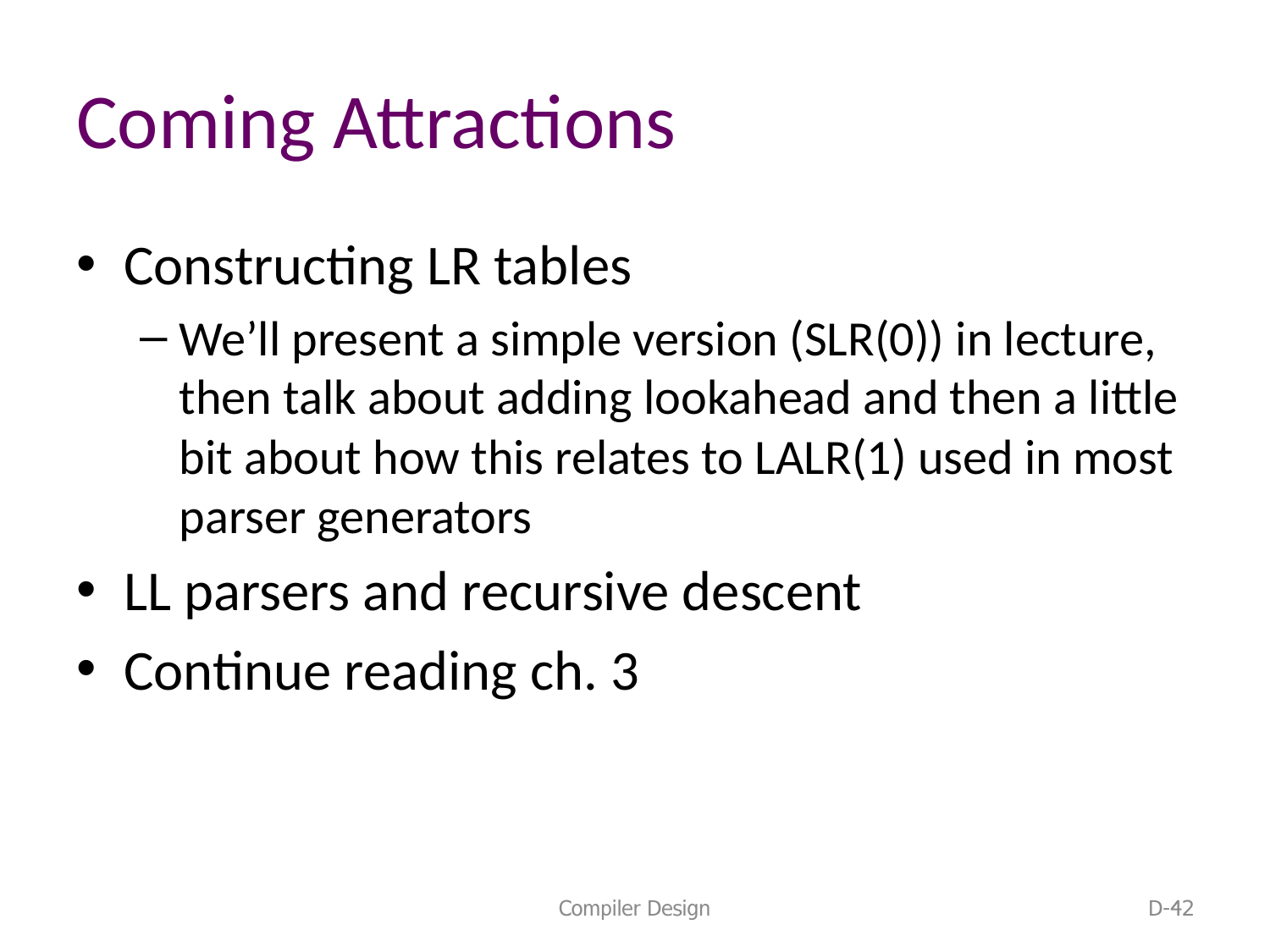

# Coming Attractions
Constructing LR tables
We’ll present a simple version (SLR(0)) in lecture, then talk about adding lookahead and then a little bit about how this relates to LALR(1) used in most parser generators
LL parsers and recursive descent
Continue reading ch. 3
Compiler Design
D-42